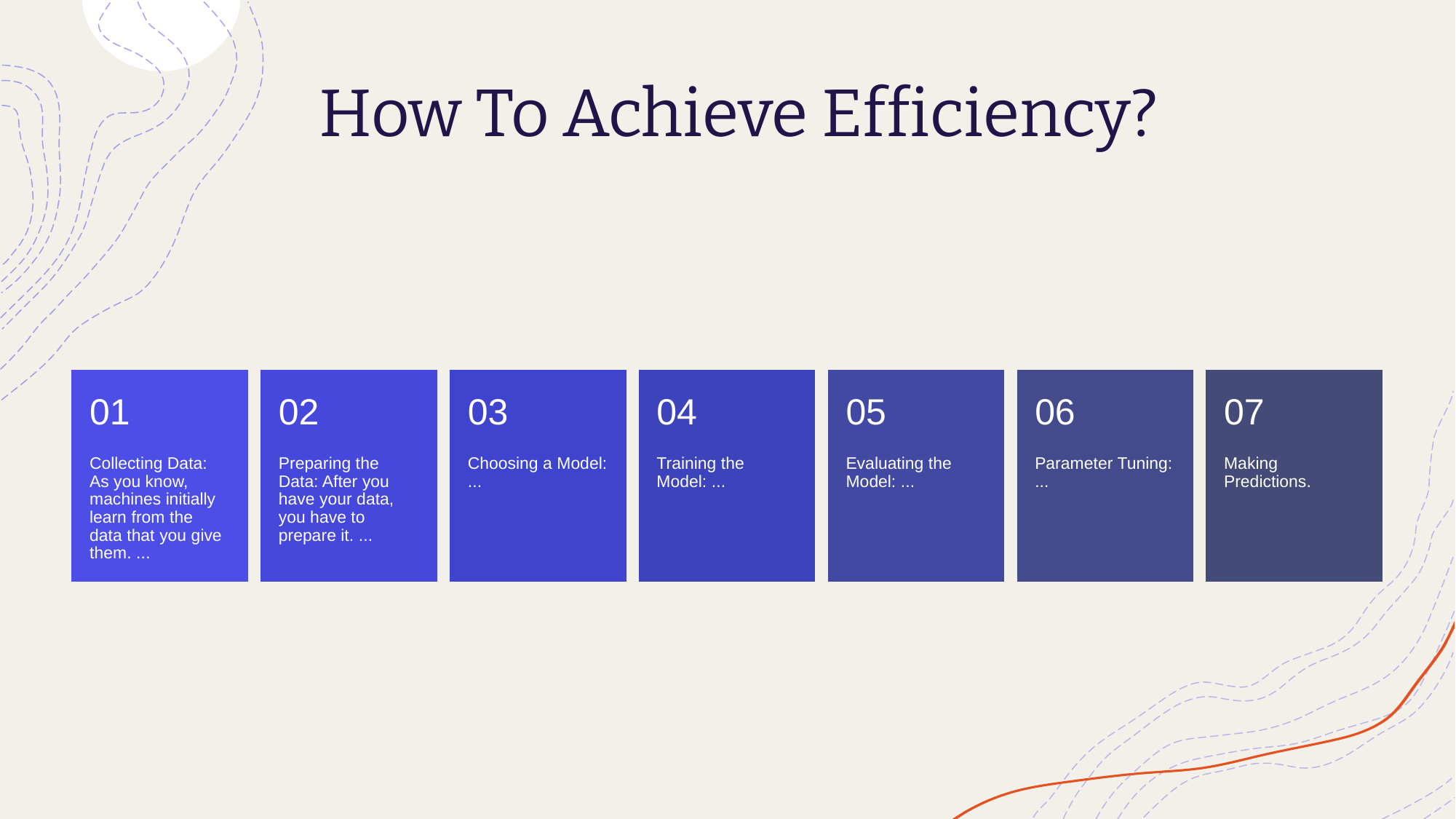

# How To Achieve Efficiency?
Collecting Data: As you know, machines initially learn from the data that you give them. ...
01
Preparing the Data: After you have your data, you have to prepare it. ...
02
Choosing a Model: ...
03
Training the Model: ...
04
Evaluating the Model: ...
05
Parameter Tuning: ...
06
Making Predictions.
07